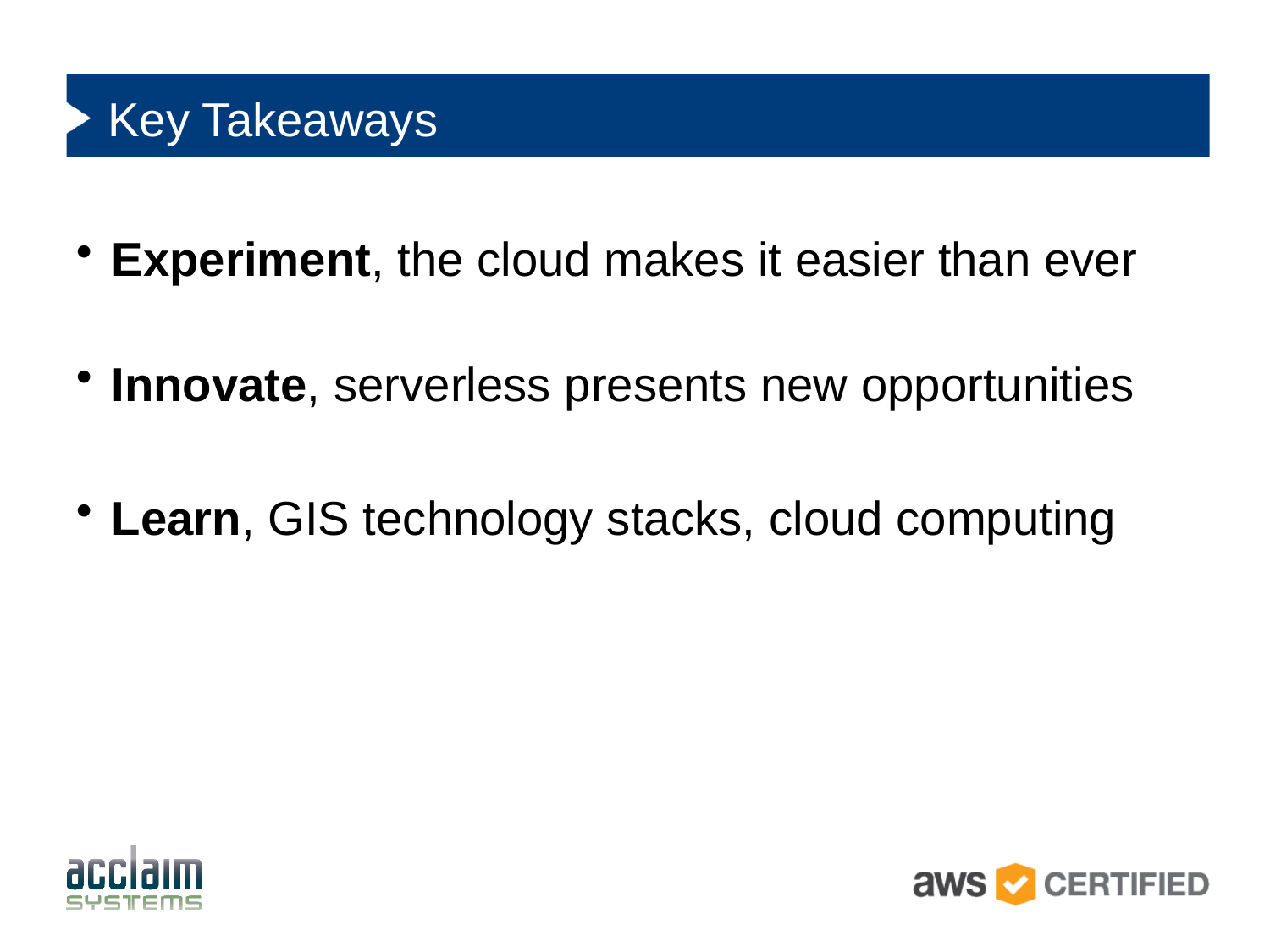

# Key Takeaways
Experiment, the cloud makes it easier than ever

Innovate, serverless presents new opportunities

Learn, GIS technology stacks, cloud computing